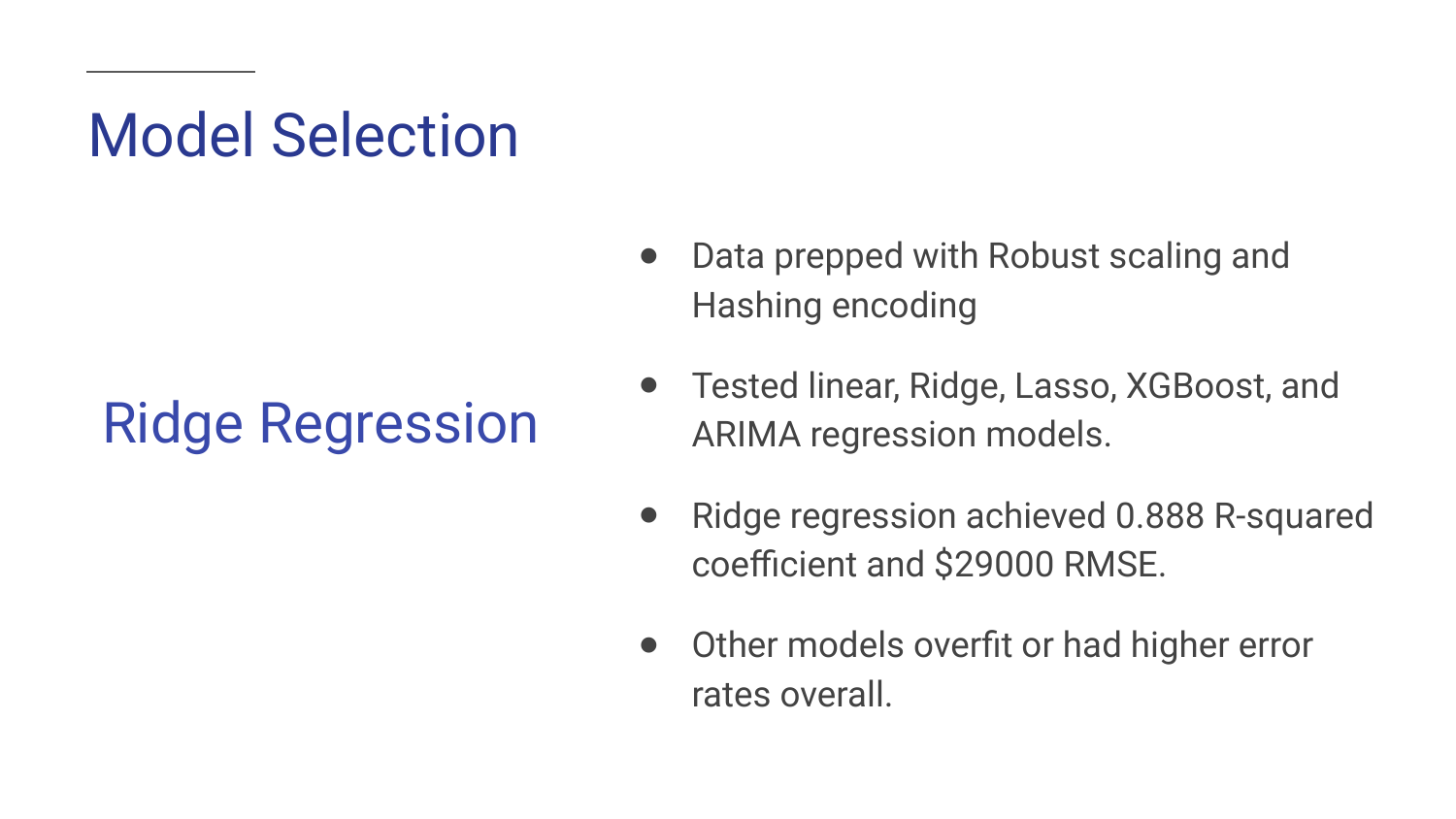

# Model Selection
Data prepped with Robust scaling and Hashing encoding
Tested linear, Ridge, Lasso, XGBoost, and ARIMA regression models.
Ridge regression achieved 0.888 R-squared coefficient and $29000 RMSE.
Other models overfit or had higher error rates overall.
Ridge Regression